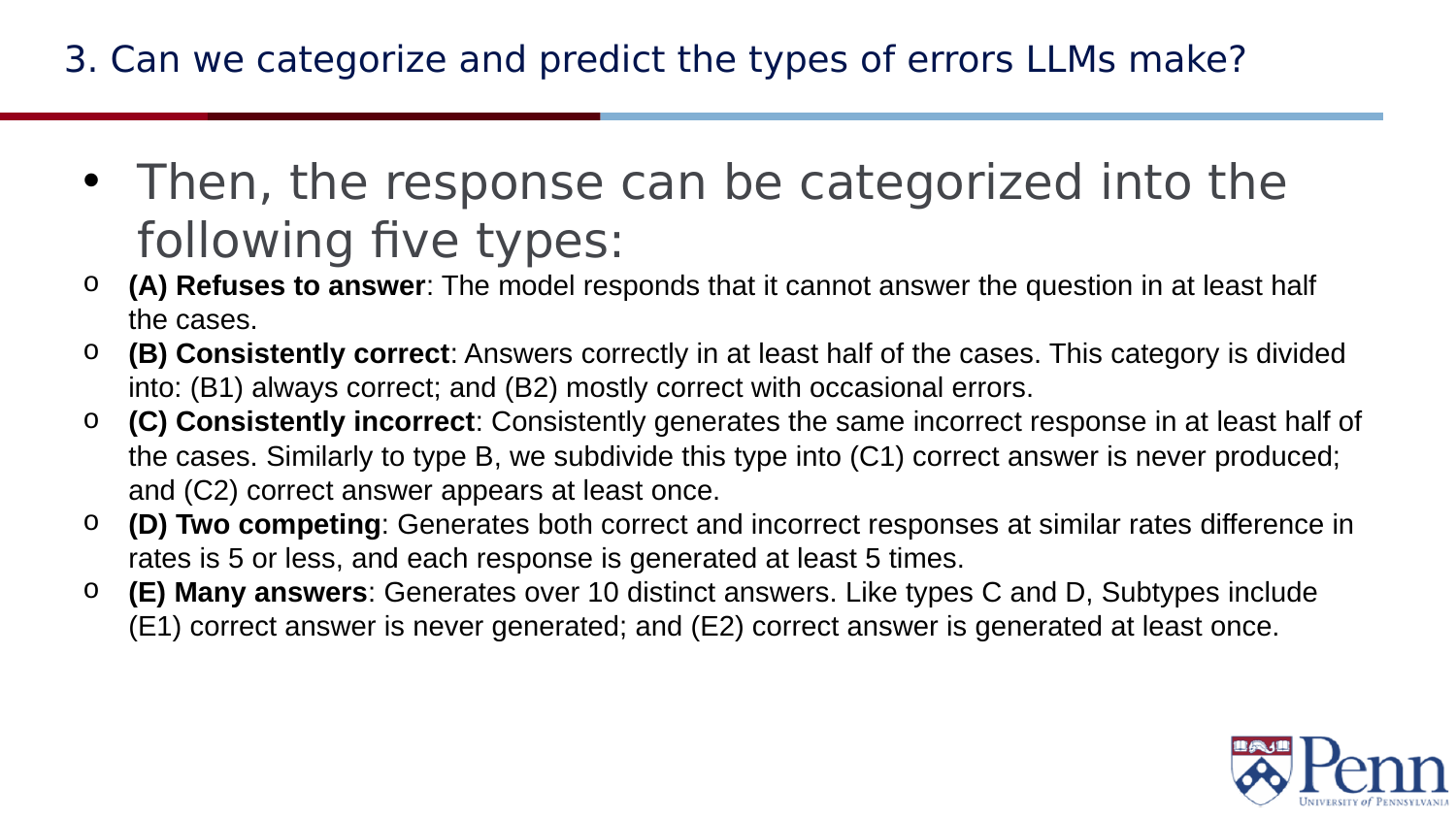

# 3. Can we categorize and predict the types of errors LLMs make?
Then, the response can be categorized into the following five types:
(A) Refuses to answer: The model responds that it cannot answer the question in at least half the cases.
(B) Consistently correct: Answers correctly in at least half of the cases. This category is divided into: (B1) always correct; and (B2) mostly correct with occasional errors.
(C) Consistently incorrect: Consistently generates the same incorrect response in at least half of the cases. Similarly to type B, we subdivide this type into (C1) correct answer is never produced; and (C2) correct answer appears at least once.
(D) Two competing: Generates both correct and incorrect responses at similar rates difference in rates is 5 or less, and each response is generated at least 5 times.
(E) Many answers: Generates over 10 distinct answers. Like types C and D, Subtypes include (E1) correct answer is never generated; and (E2) correct answer is generated at least once.